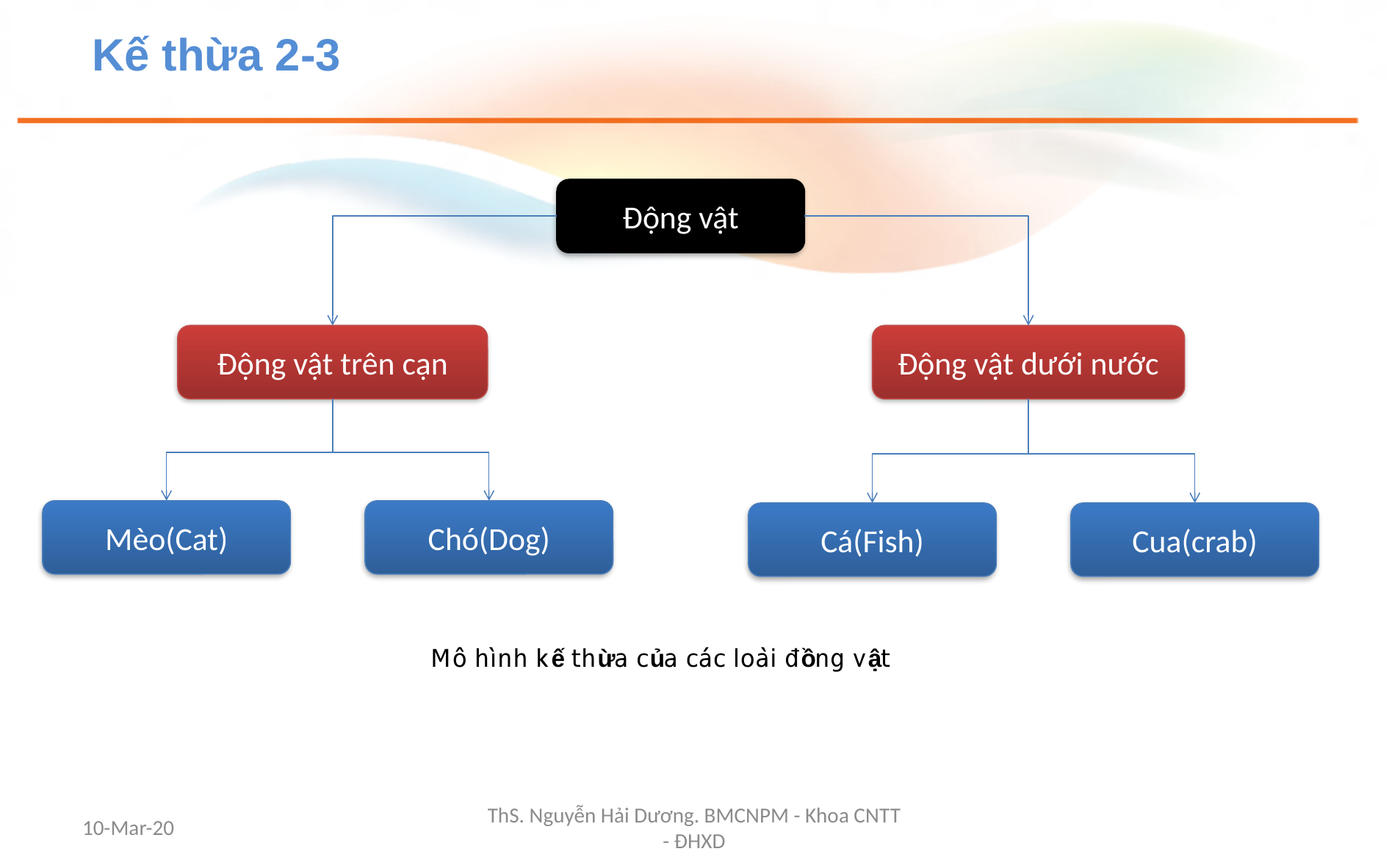

Kế thừa 2-3
Động vật
Động vật trên cạn
Động vật dưới nước
Mèo(Cat)
Chó(Dog)
Cá(Fish)
Cua(crab)
Mô hình kế thừa của các loài đồng vật
10-Mar-20
ThS. Nguyễn Hải Dương. BMCNPM - Khoa CNTT - ĐHXD